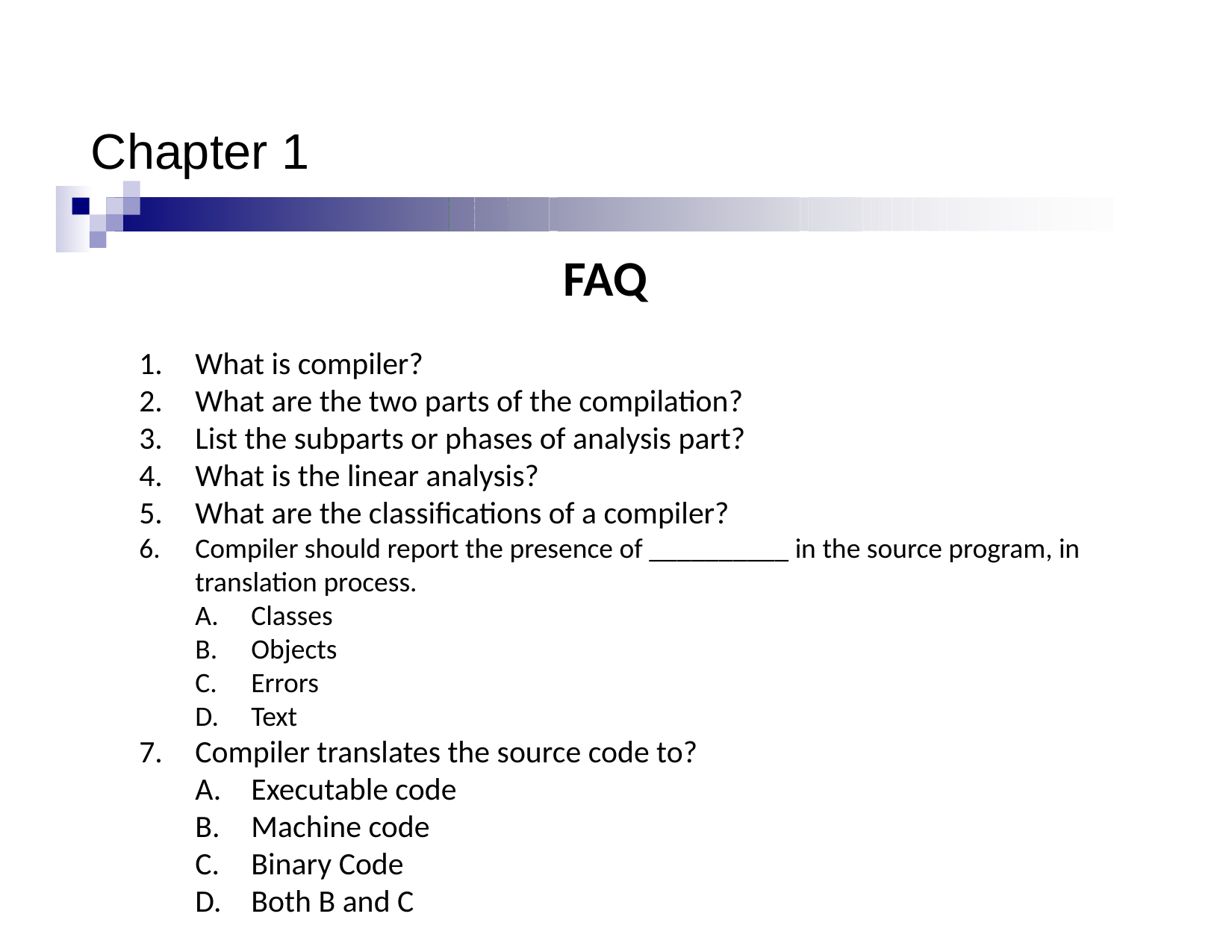

# Chapter 1

FAQ

What is compiler?
What are the two parts of the compilation?
List the subparts or phases of analysis part?
What is the linear analysis?
What are the classifications of a compiler?
Compiler should report the presence of __________ in the source program, in translation process.
Classes
Objects
Errors
Text
Compiler translates the source code to?
Executable code
Machine code
Binary Code
Both B and C